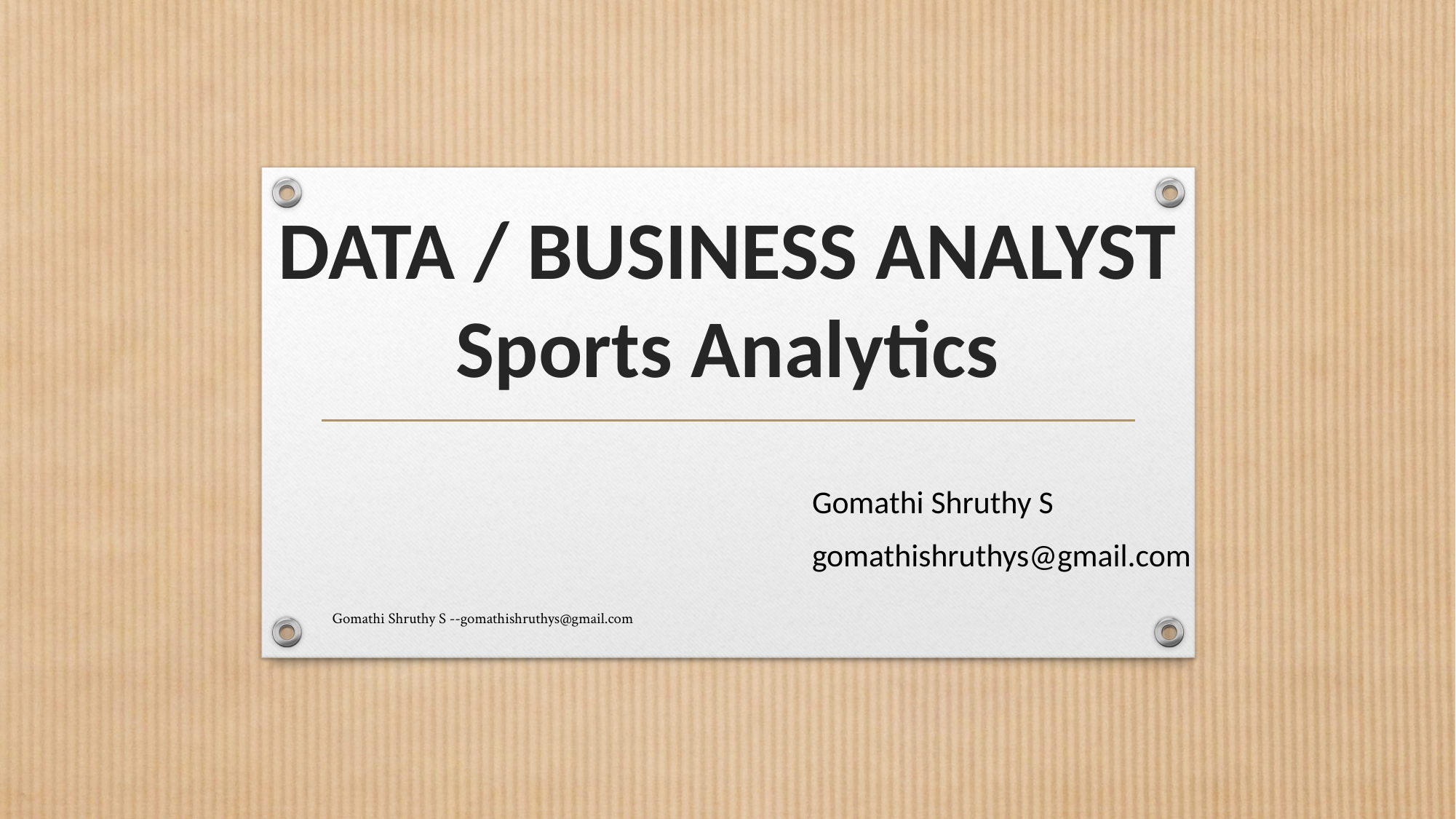

# DATA / BUSINESS ANALYST Sports Analytics
Gomathi Shruthy S
gomathishruthys@gmail.com
Gomathi Shruthy S --gomathishruthys@gmail.com